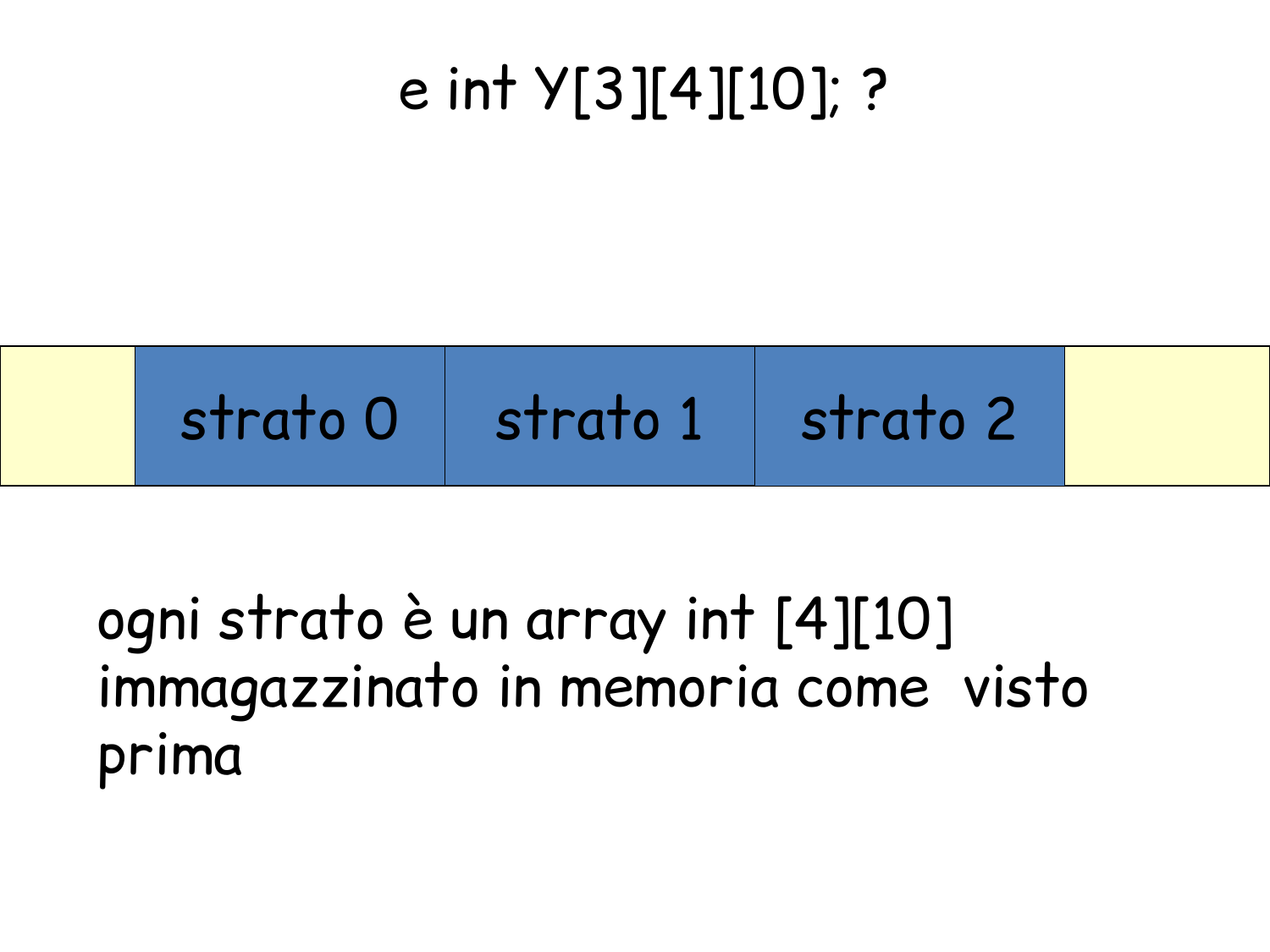

e int Y[3][4][10]; ?

strato 0
strato 1
strato 2
ogni strato è un array int [4][10] immagazzinato in memoria come  visto prima